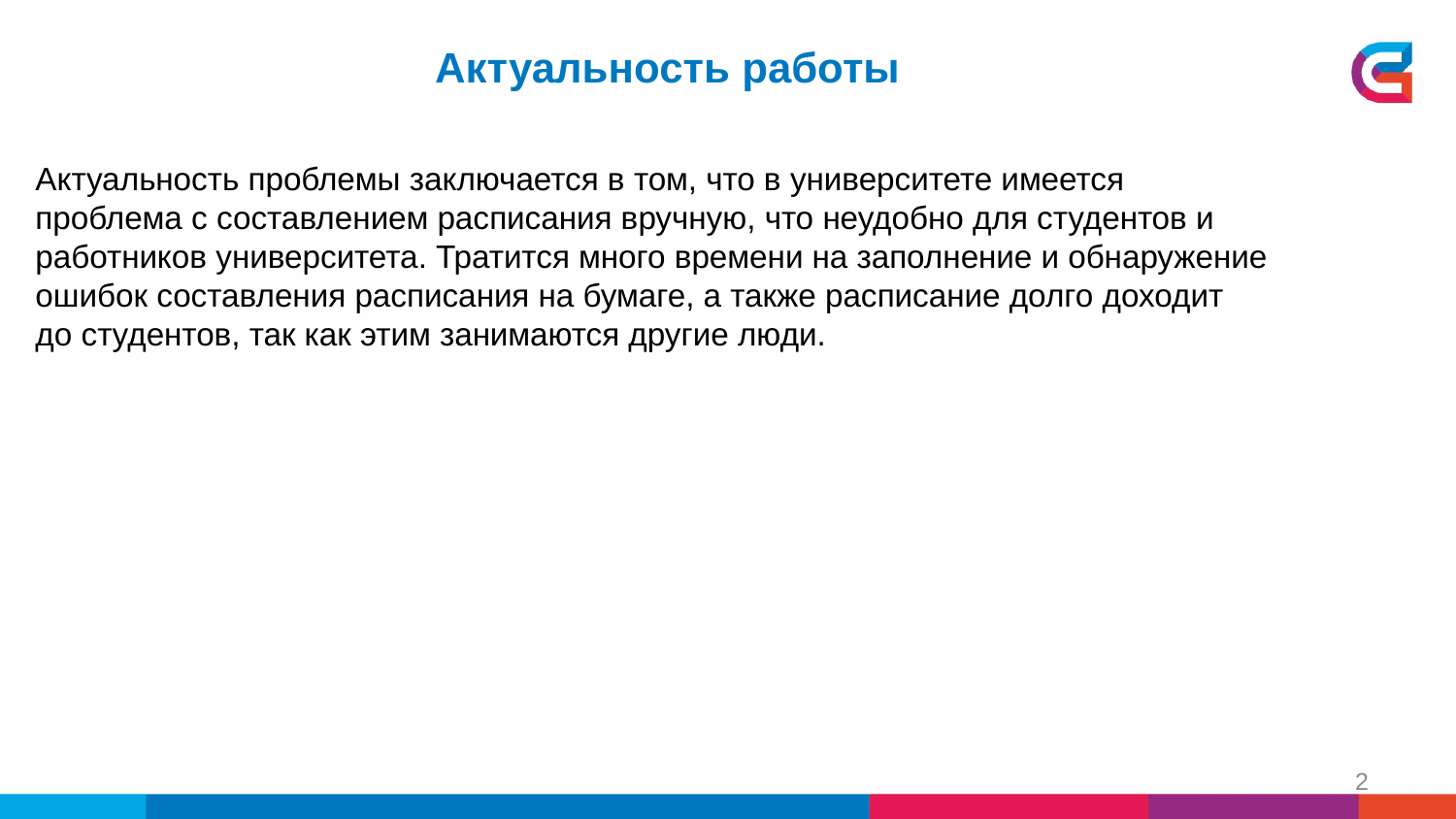

Актуальность работы
Актуальность проблемы заключается в том, что в университете имеется проблема с составлением расписания вручную, что неудобно для студентов и работников университета. Тратится много времени на заполнение и обнаружение ошибок составления расписания на бумаге, а также расписание долго доходит до студентов, так как этим занимаются другие люди.
2